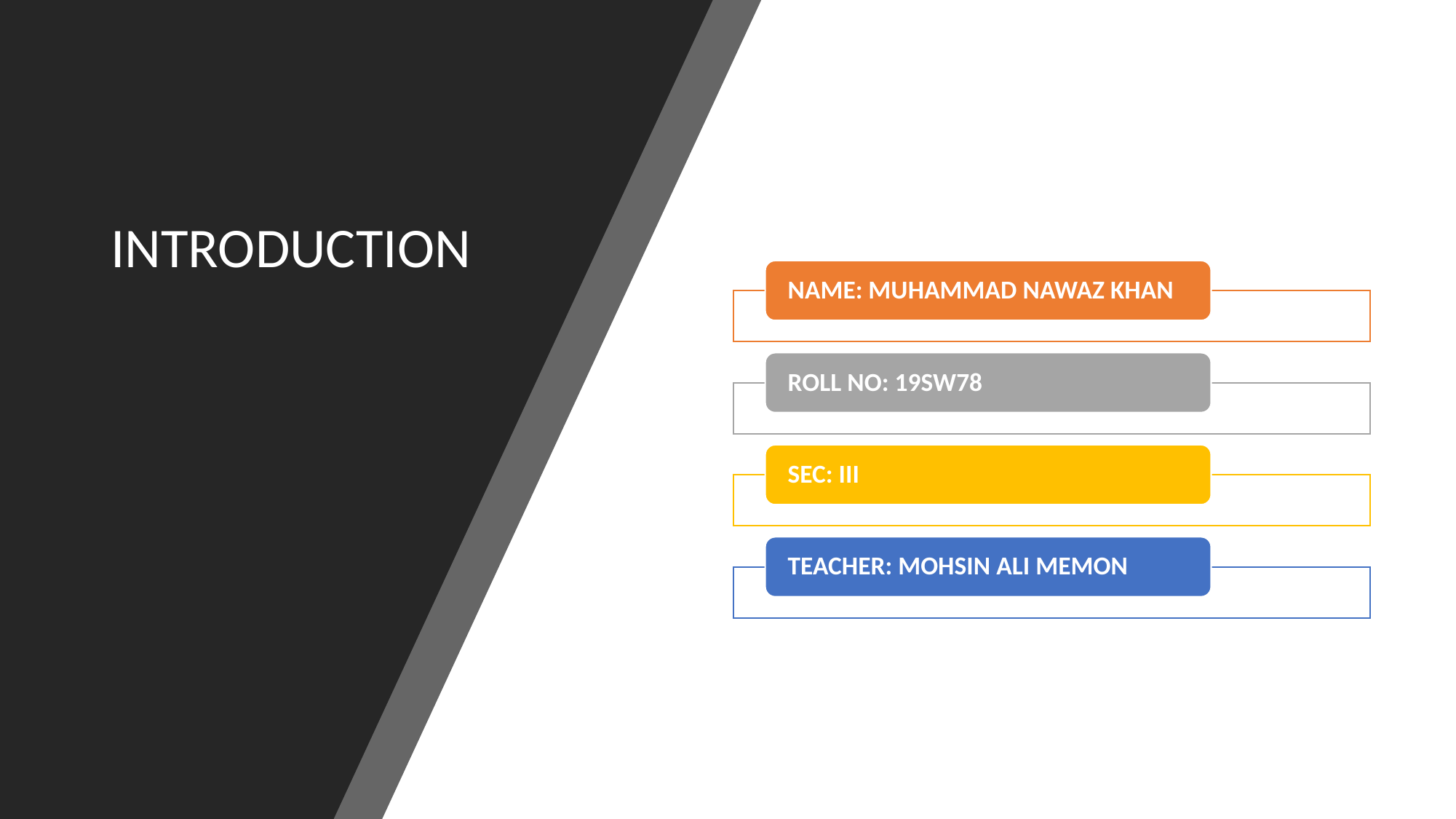

# INTRODUCTION
NAME: MUHAMMAD NAWAZ KHAN
ROLL NO: 19SW78
SEC: III
TEACHER: MOHSIN ALI MEMON